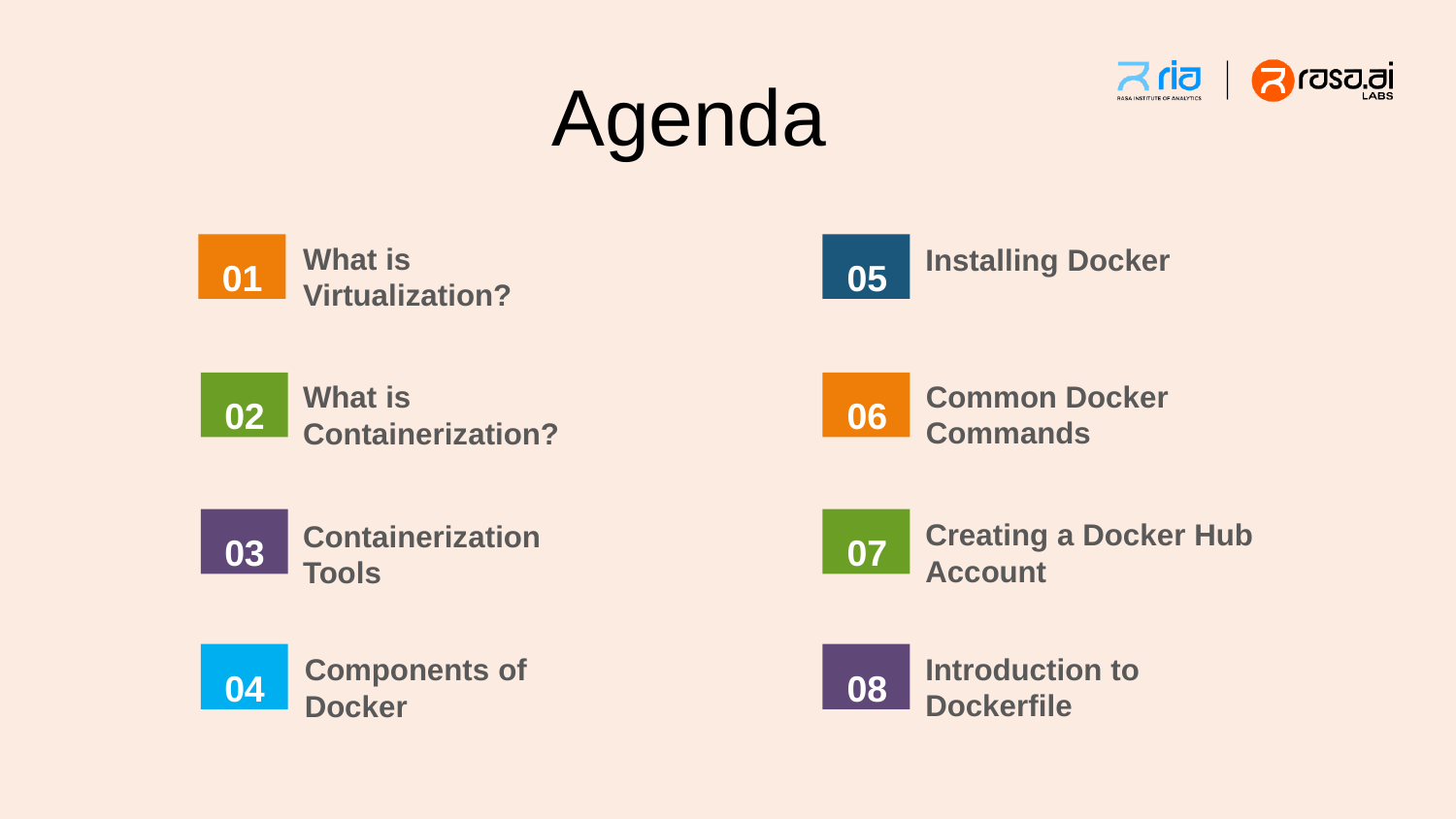

# Agenda
01
05
What is Virtualization?
Installing Docker
02
06
Common Docker Commands
What is Containerization?
03
07
Creating a Docker Hub Account
Containerization Tools
04
08
Introduction to Dockerfile
Components of Docker